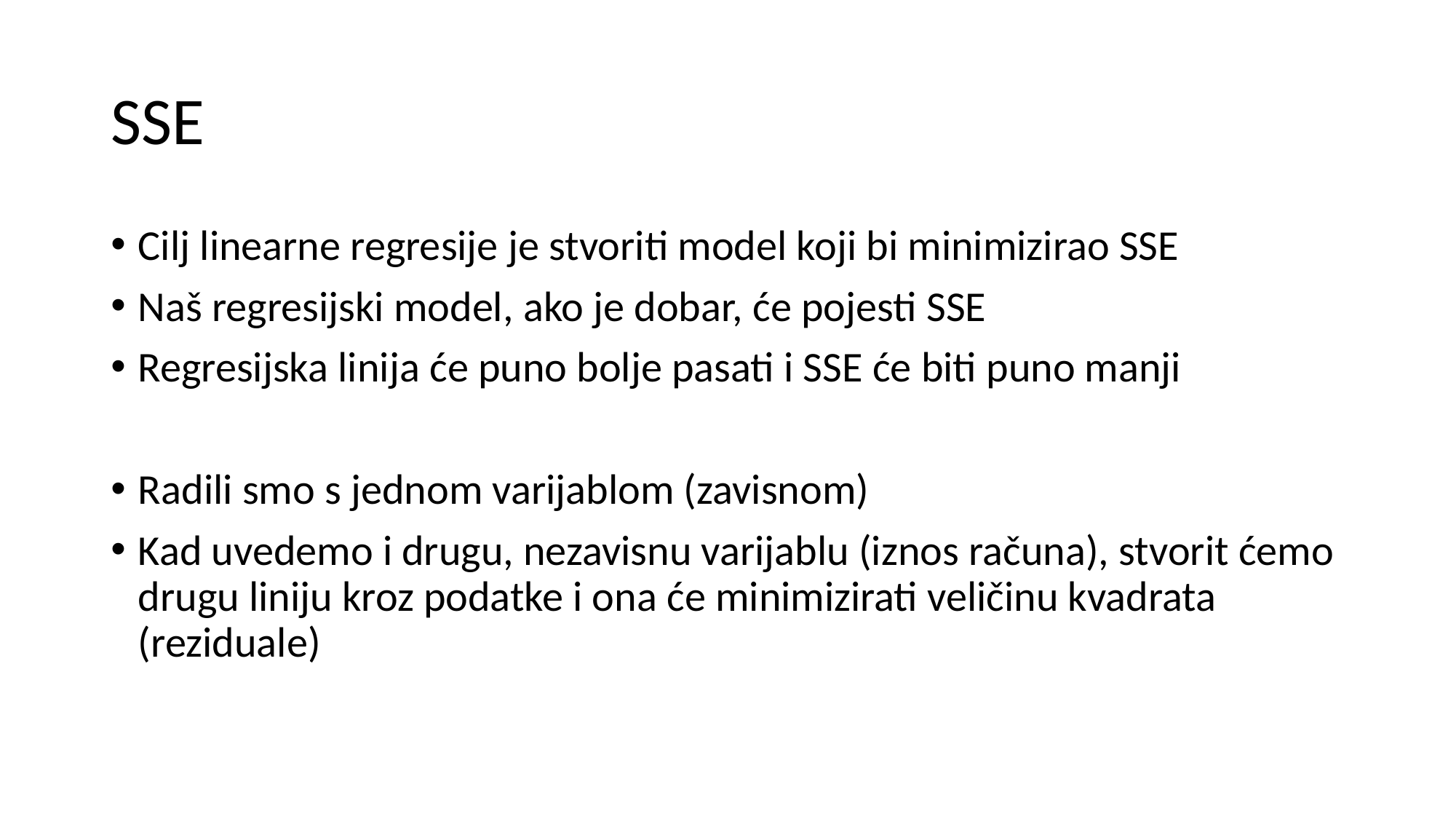

# SSE
Cilj linearne regresije je stvoriti model koji bi minimizirao SSE
Naš regresijski model, ako je dobar, će pojesti SSE
Regresijska linija će puno bolje pasati i SSE će biti puno manji

Radili smo s jednom varijablom (zavisnom)
Kad uvedemo i drugu, nezavisnu varijablu (iznos računa), stvorit ćemo drugu liniju kroz podatke i ona će minimizirati veličinu kvadrata (reziduale)